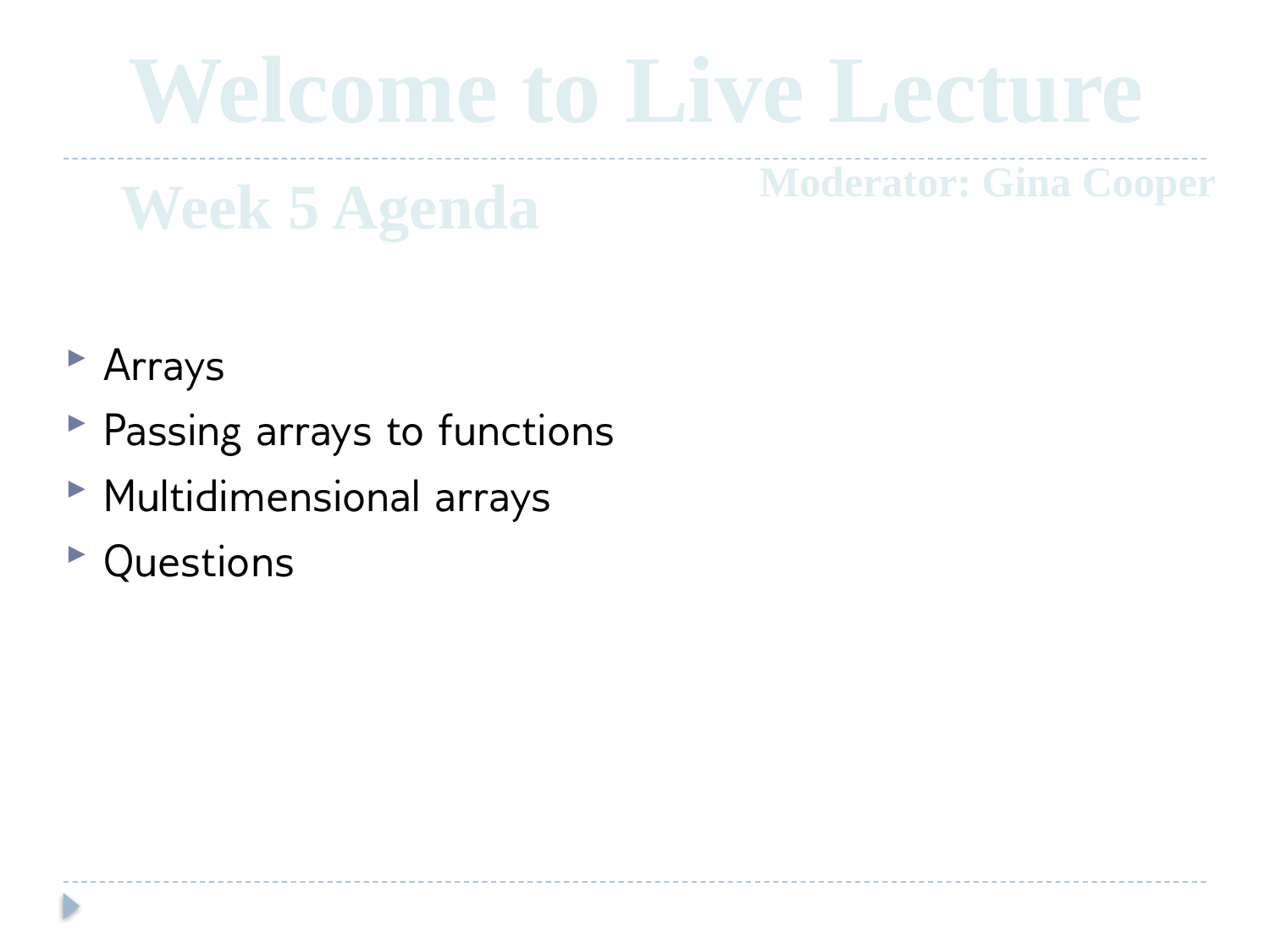

Welcome to Live Lecture
Moderator: Gina Cooper
Week 5 Agenda
Arrays
Passing arrays to functions
Multidimensional arrays
Questions